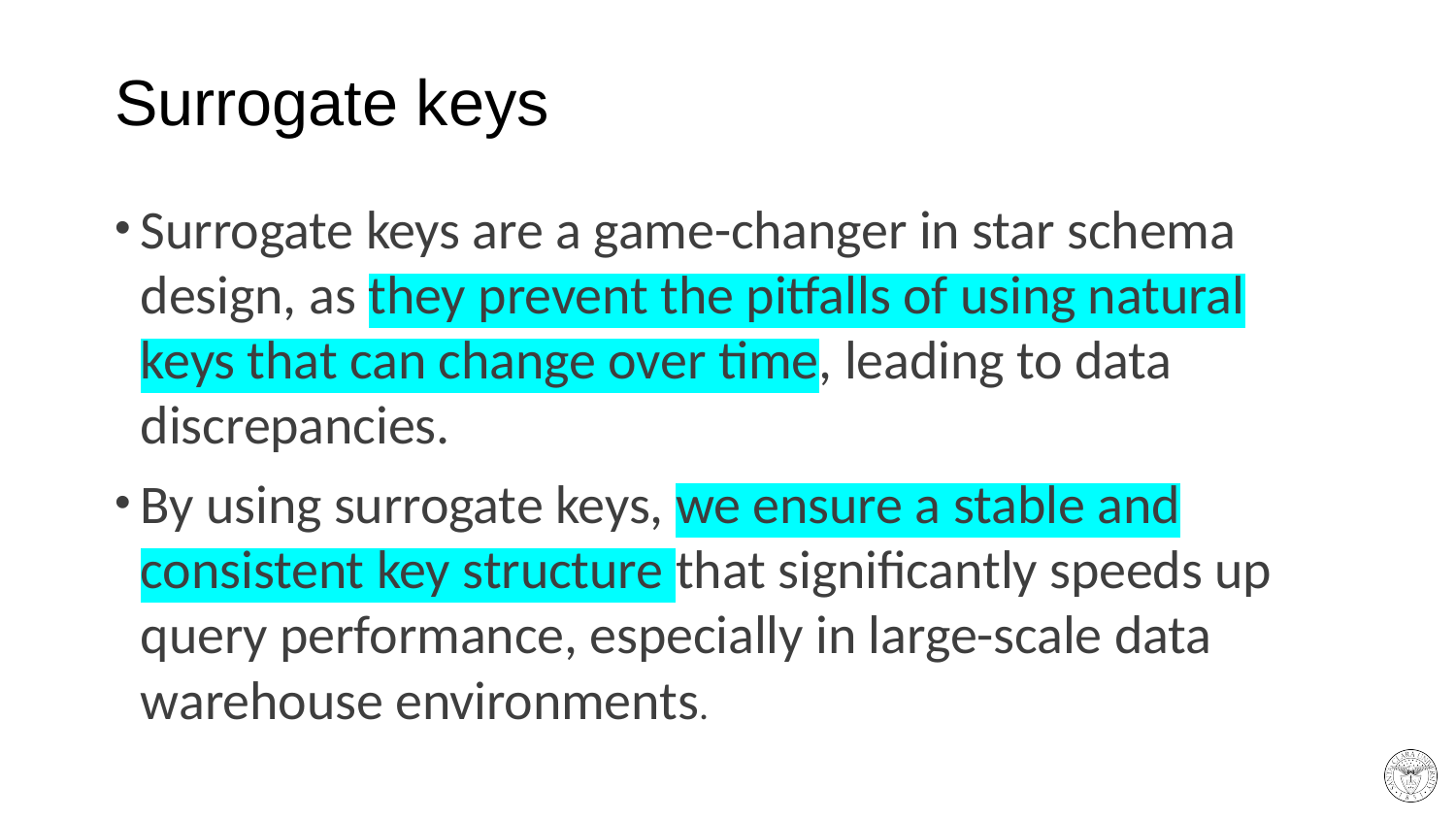

# Surrogate keys
Surrogate keys are a game-changer in star schema design, as they prevent the pitfalls of using natural keys that can change over time, leading to data discrepancies.
By using surrogate keys, we ensure a stable and consistent key structure that significantly speeds up query performance, especially in large-scale data warehouse environments.